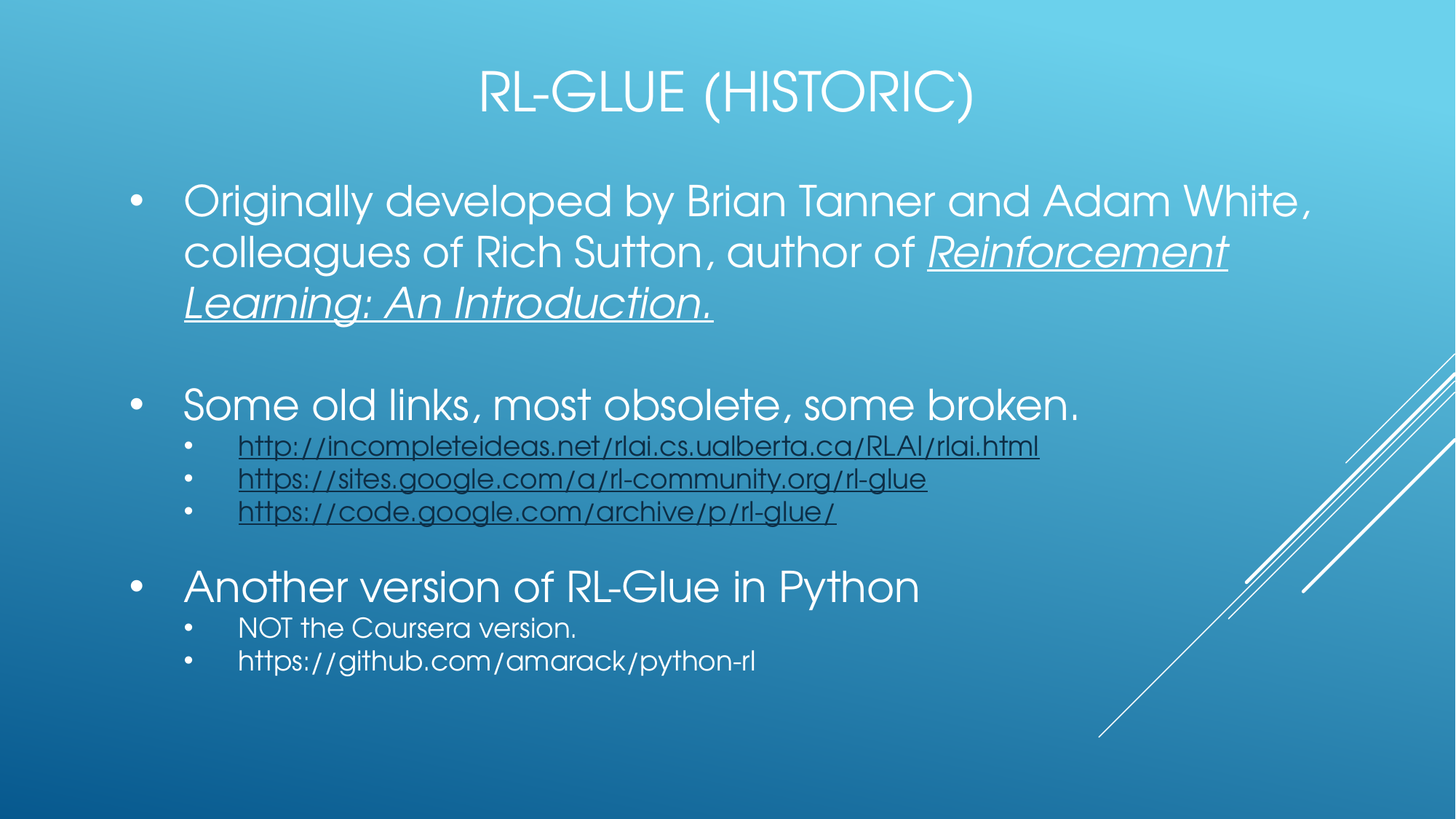

# RL-GLUE (Historic)
Originally developed by Brian Tanner and Adam White, colleagues of Rich Sutton, author of Reinforcement Learning: An Introduction.

Some old links, most obsolete, some broken.
http://incompleteideas.net/rlai.cs.ualberta.ca/RLAI/rlai.html
https://sites.google.com/a/rl-community.org/rl-glue
https://code.google.com/archive/p/rl-glue/

Another version of RL-Glue in Python
NOT the Coursera version.
https://github.com/amarack/python-rl